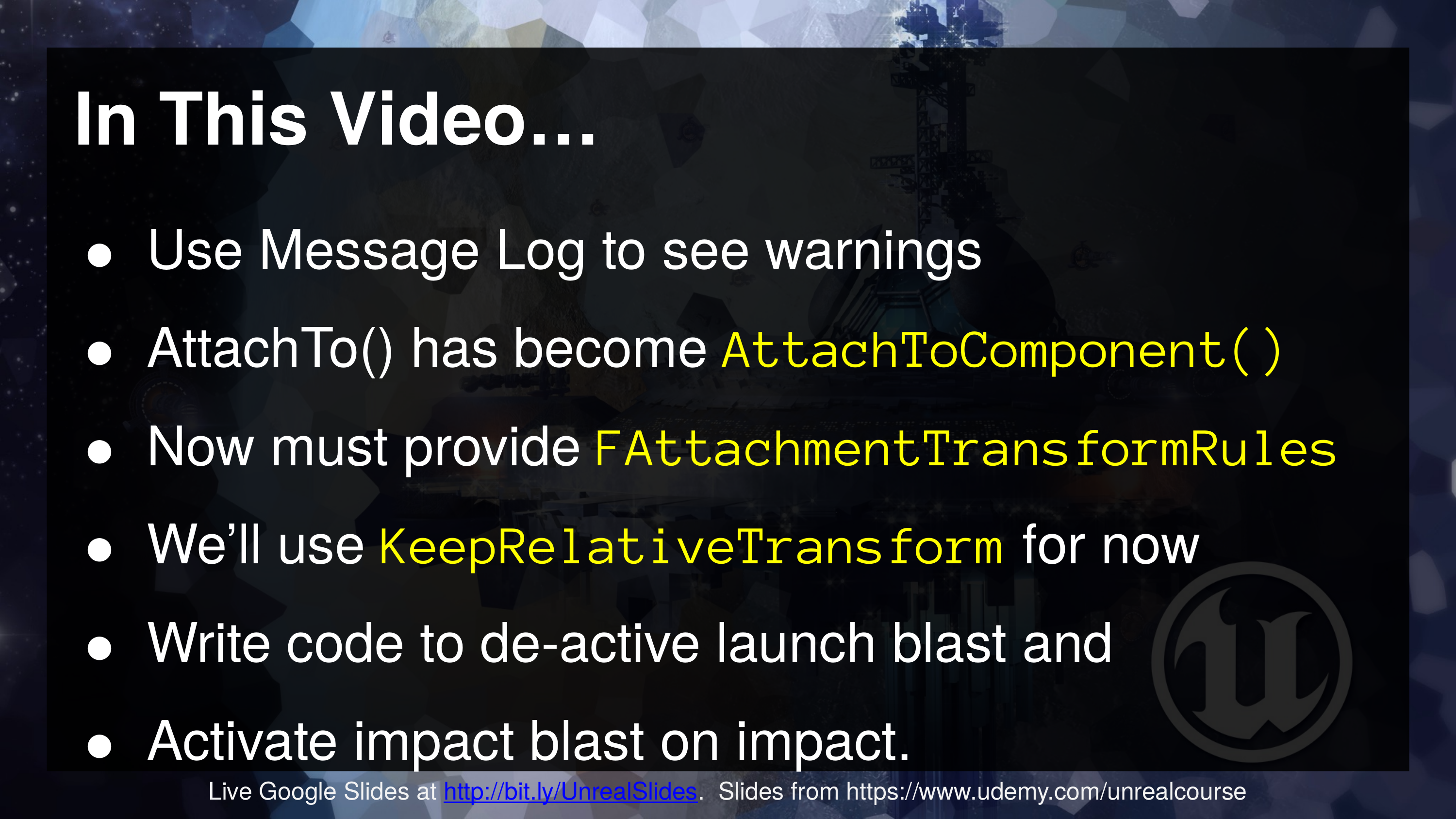

# In This Video…
Use Message Log to see warnings
AttachTo() has become AttachToComponent()
Now must provide FAttachmentTransformRules
We’ll use KeepRelativeTransform for now
Write code to de-active launch blast and
Activate impact blast on impact.